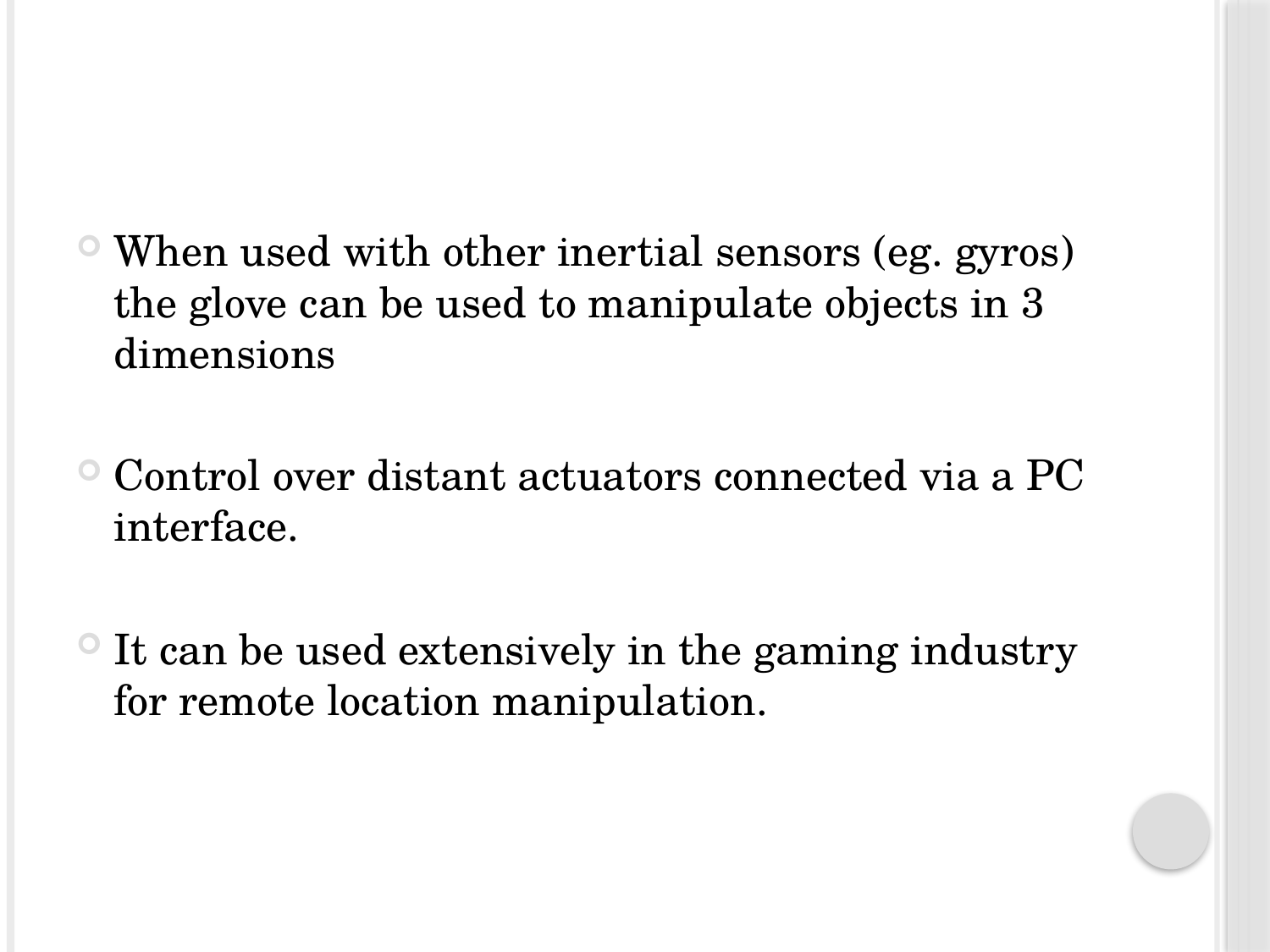

#

When used with other inertial sensors (eg. gyros) the glove can be used to manipulate objects in 3 dimensions

Control over distant actuators connected via a PC interface.

It can be used extensively in the gaming industry for remote location manipulation.